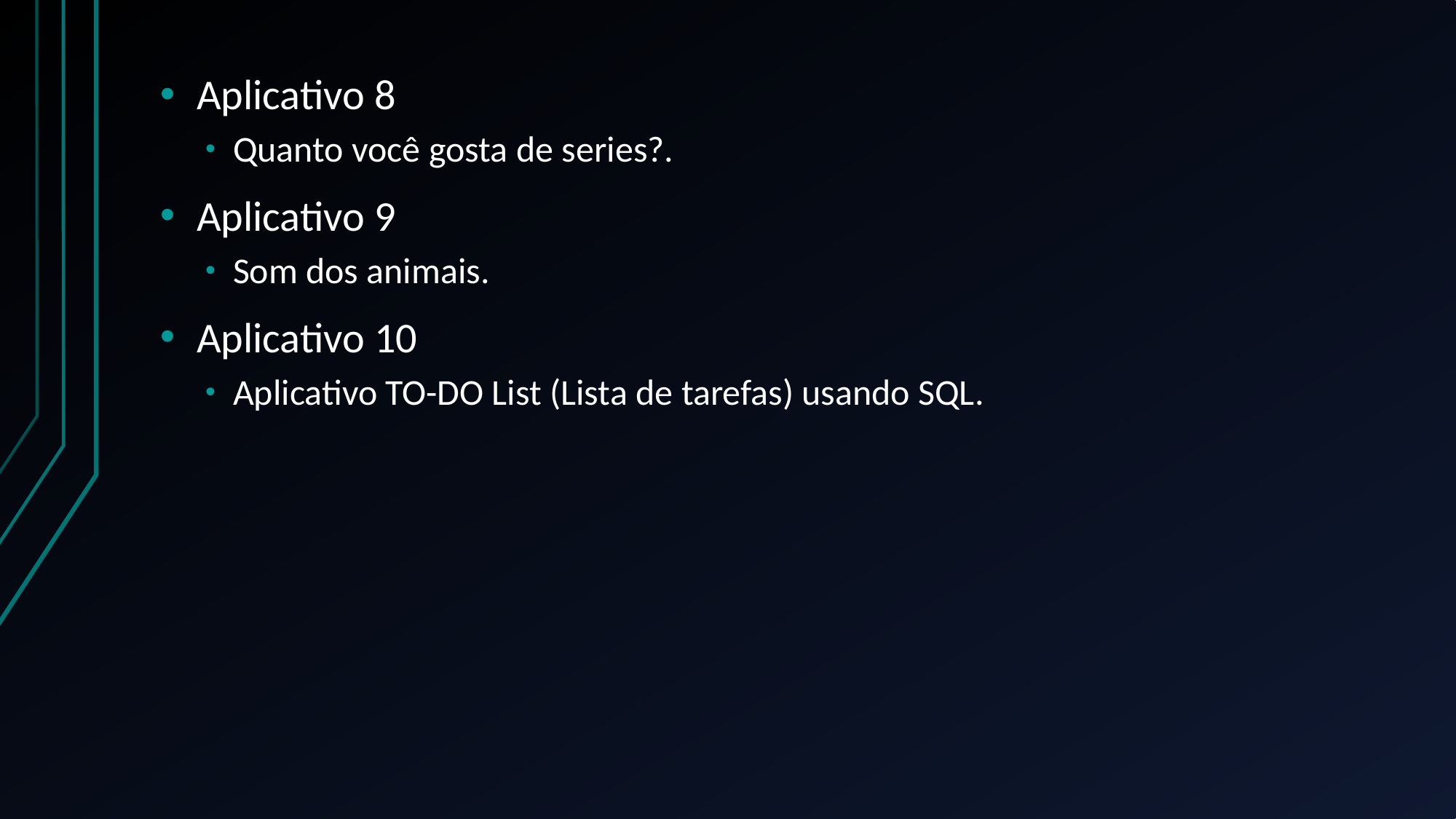

Aplicativo 8
Quanto você gosta de series?.
Aplicativo 9
Som dos animais.
Aplicativo 10
Aplicativo TO-DO List (Lista de tarefas) usando SQL.